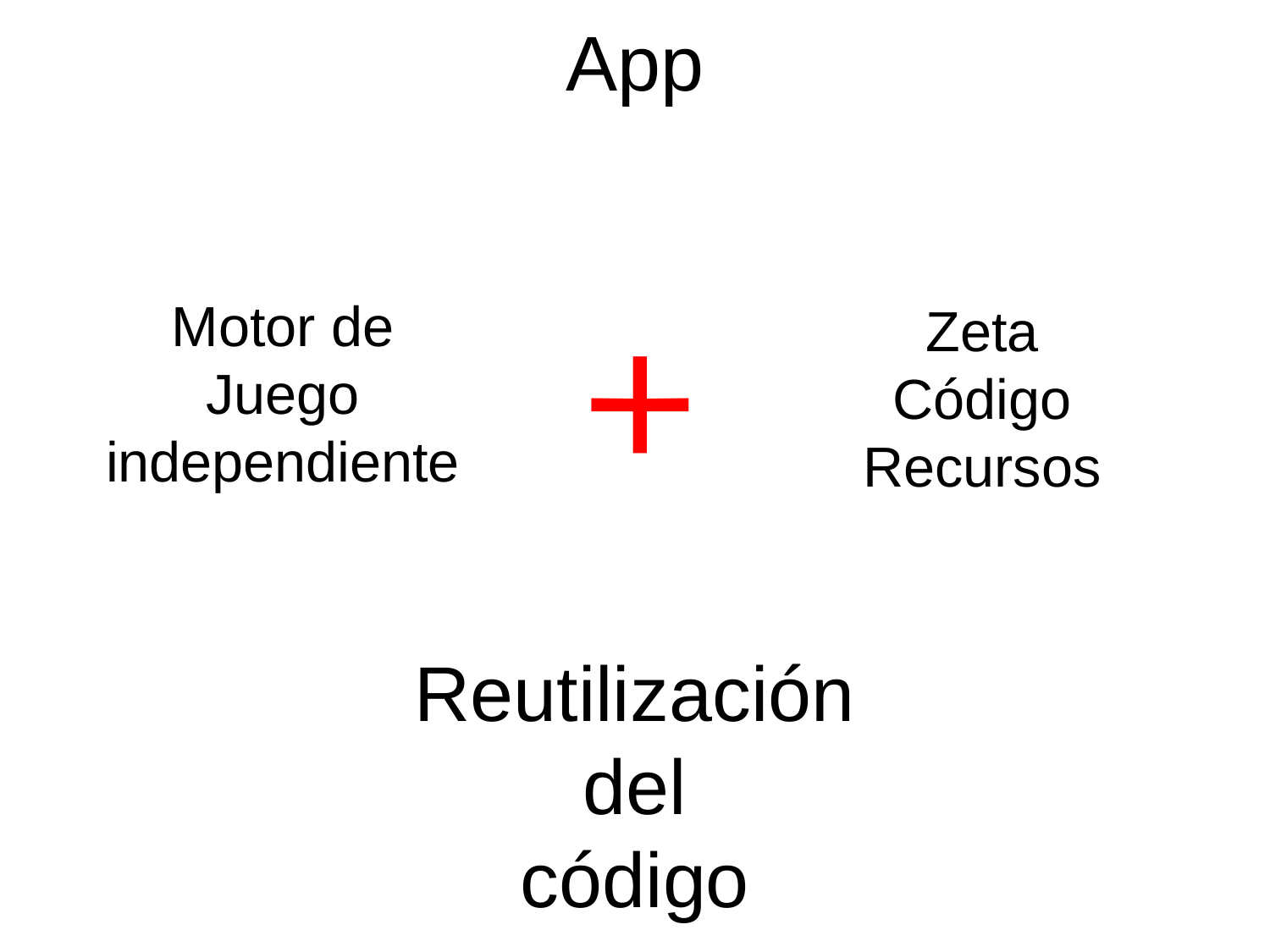

App
Zeta
Código
Recursos
Motor de
Juego
independiente
+
Reutilización
del
código